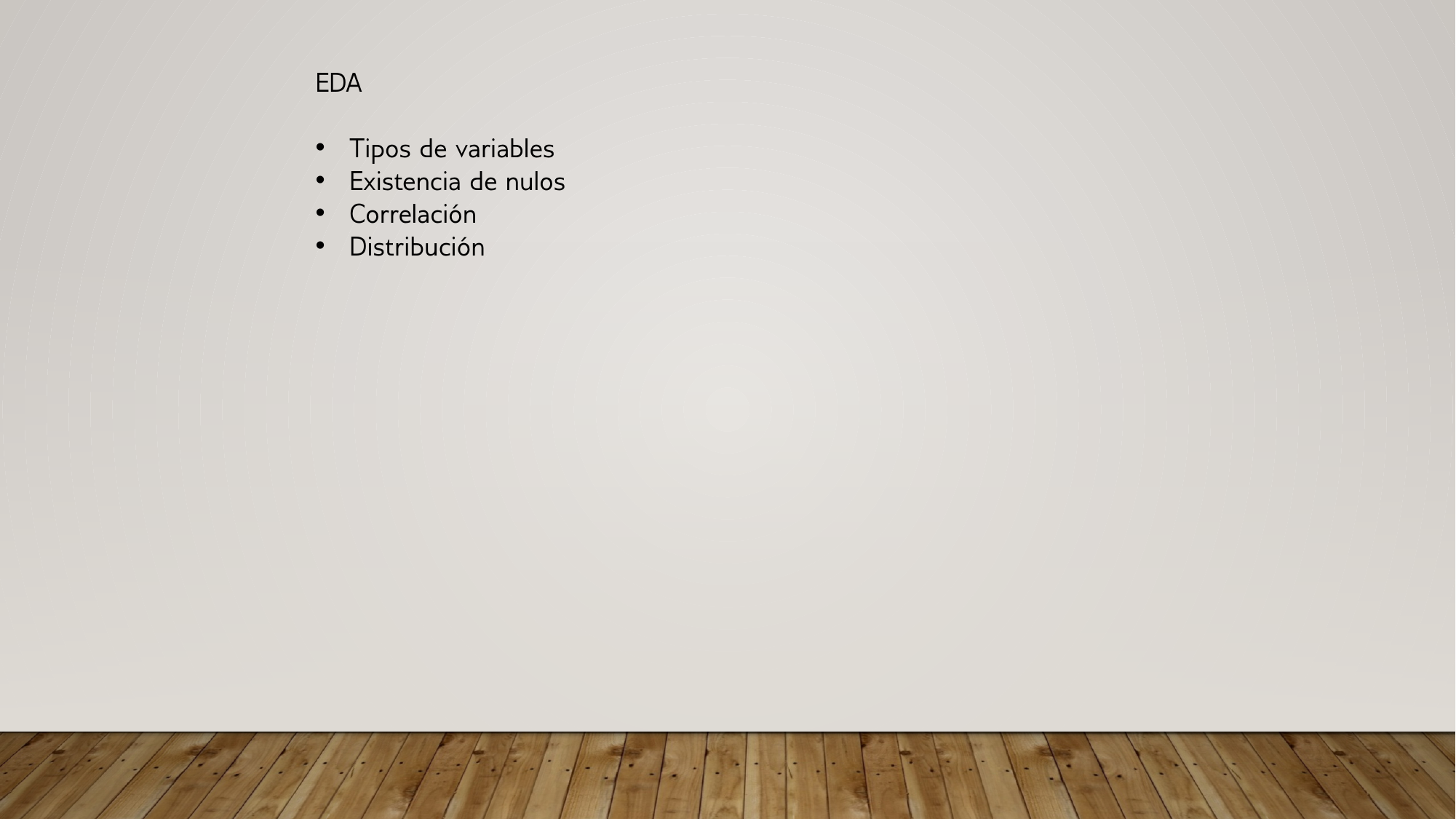

EDA

Tipos de variables
Existencia de nulos
Correlación
Distribución